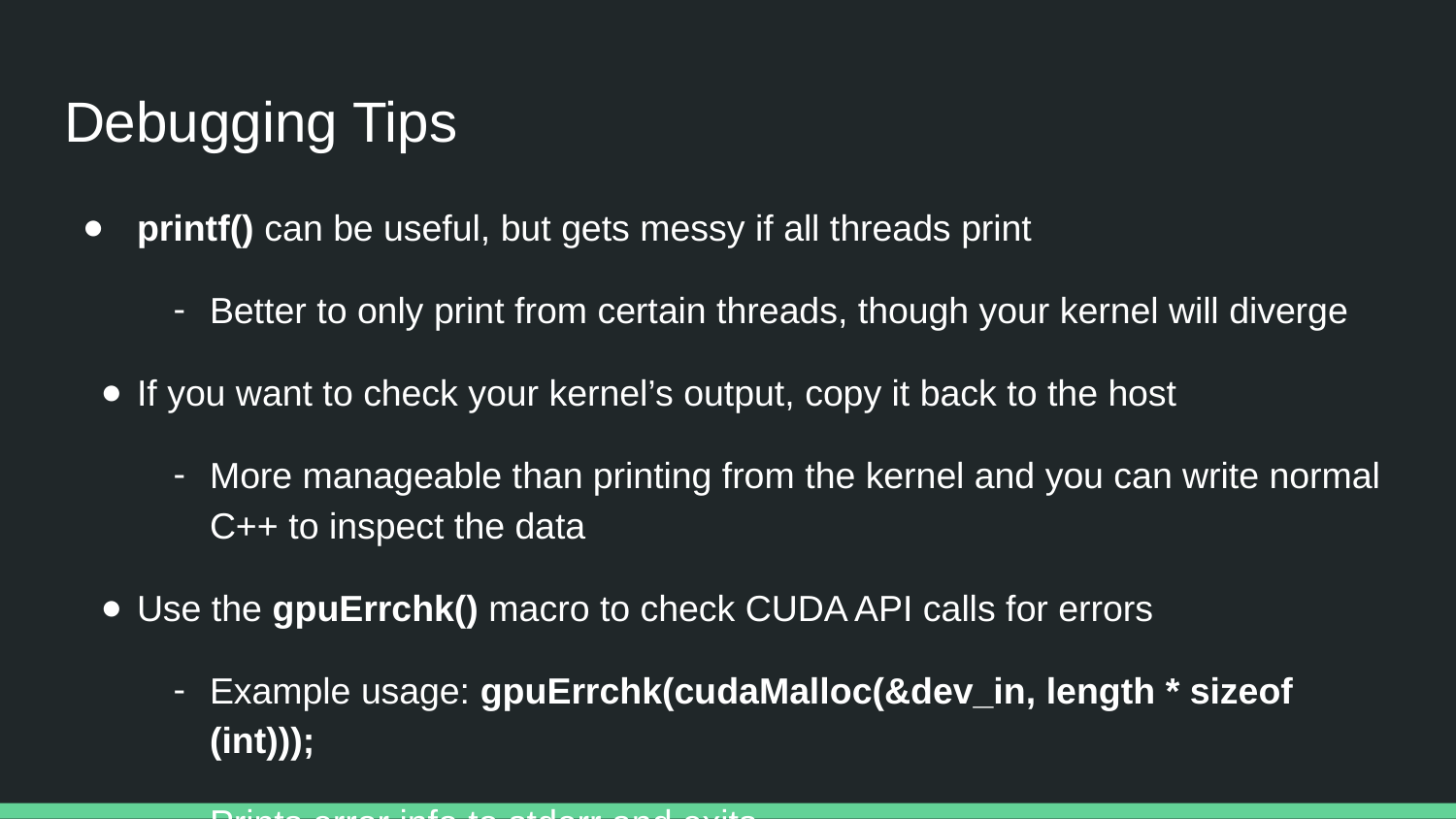

# Debugging Tips
printf() can be useful, but gets messy if all threads print
Better to only print from certain threads, though your kernel will diverge
If you want to check your kernel’s output, copy it back to the host
More manageable than printing from the kernel and you can write normal C++ to inspect the data
Use the gpuErrchk() macro to check CUDA API calls for errors
Example usage: gpuErrchk(cudaMalloc(&dev_in, length * sizeof (int)));
Prints error info to stderr and exits
Use small convolution test cases before trying large arrays or the test WAV
E.g. 5-element x[n], 3-element h[n]